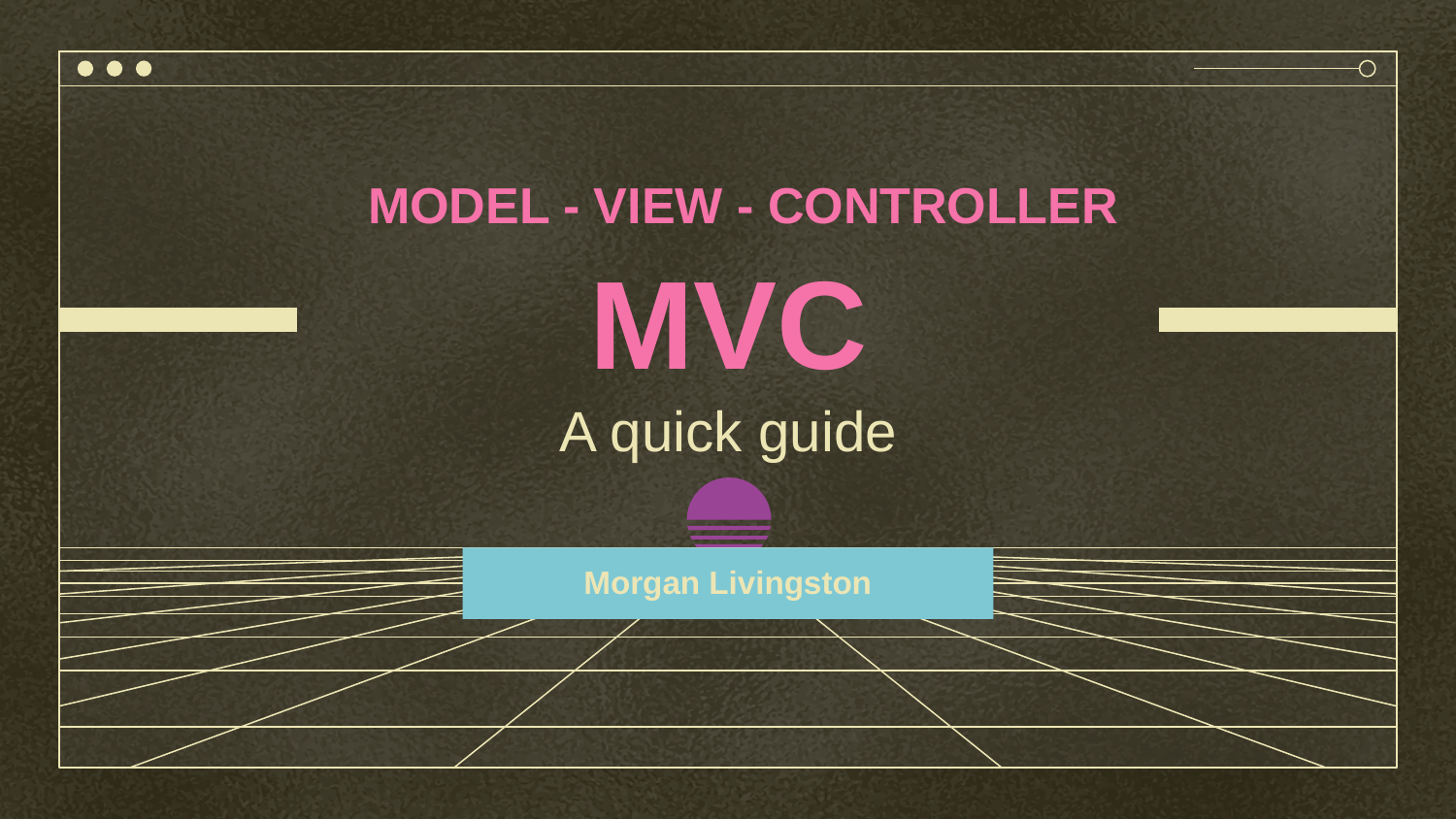

# MODEL - VIEW - CONTROLLER
MVC
A quick guide
Morgan Livingston